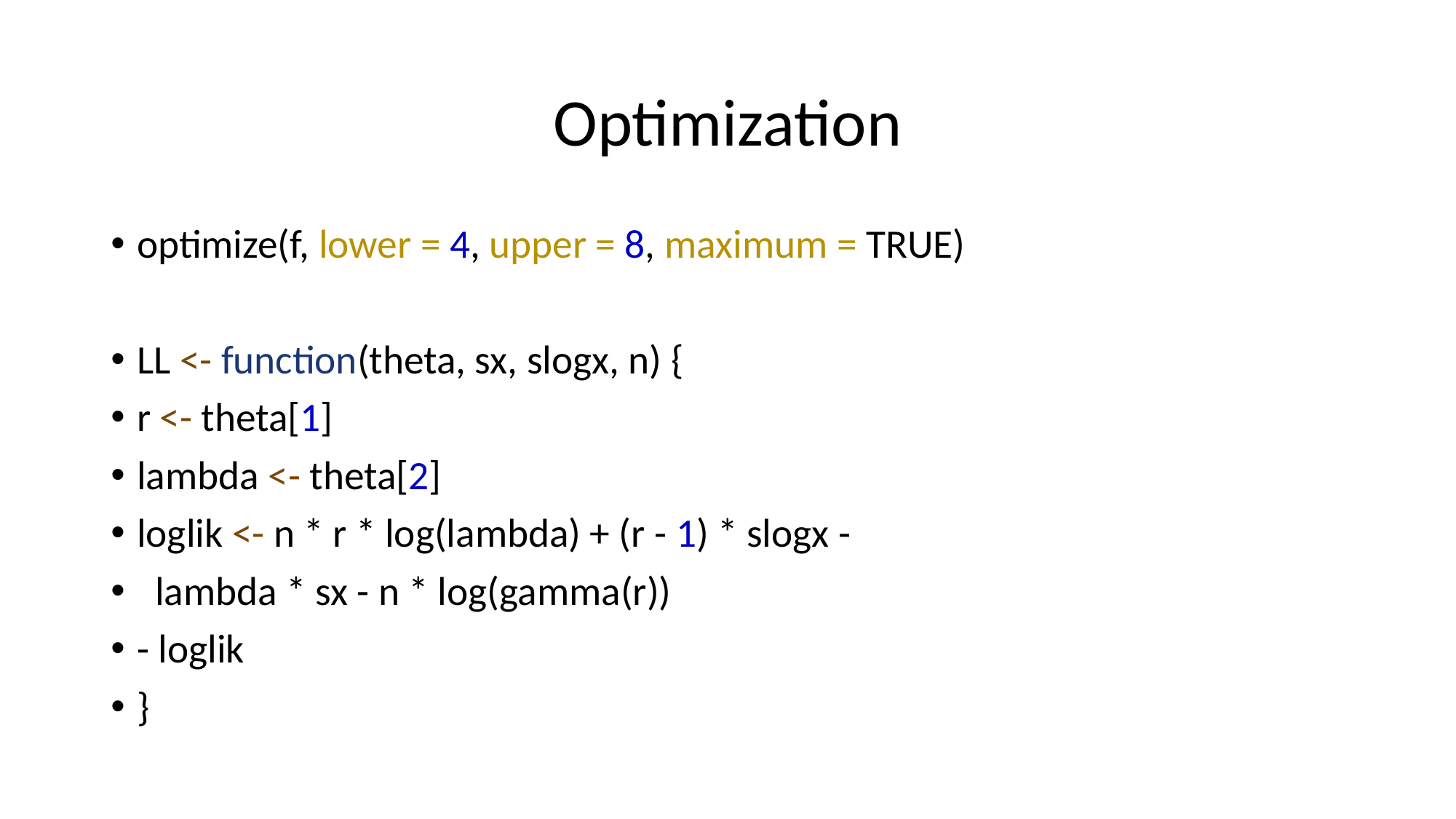

# Optimization
optimize(f, lower = 4, upper = 8, maximum = TRUE)

LL <- function(theta, sx, slogx, n) {
r <- theta[1]
lambda <- theta[2]
loglik <- n * r * log(lambda) + (r - 1) * slogx -
  lambda * sx - n * log(gamma(r))
- loglik
}